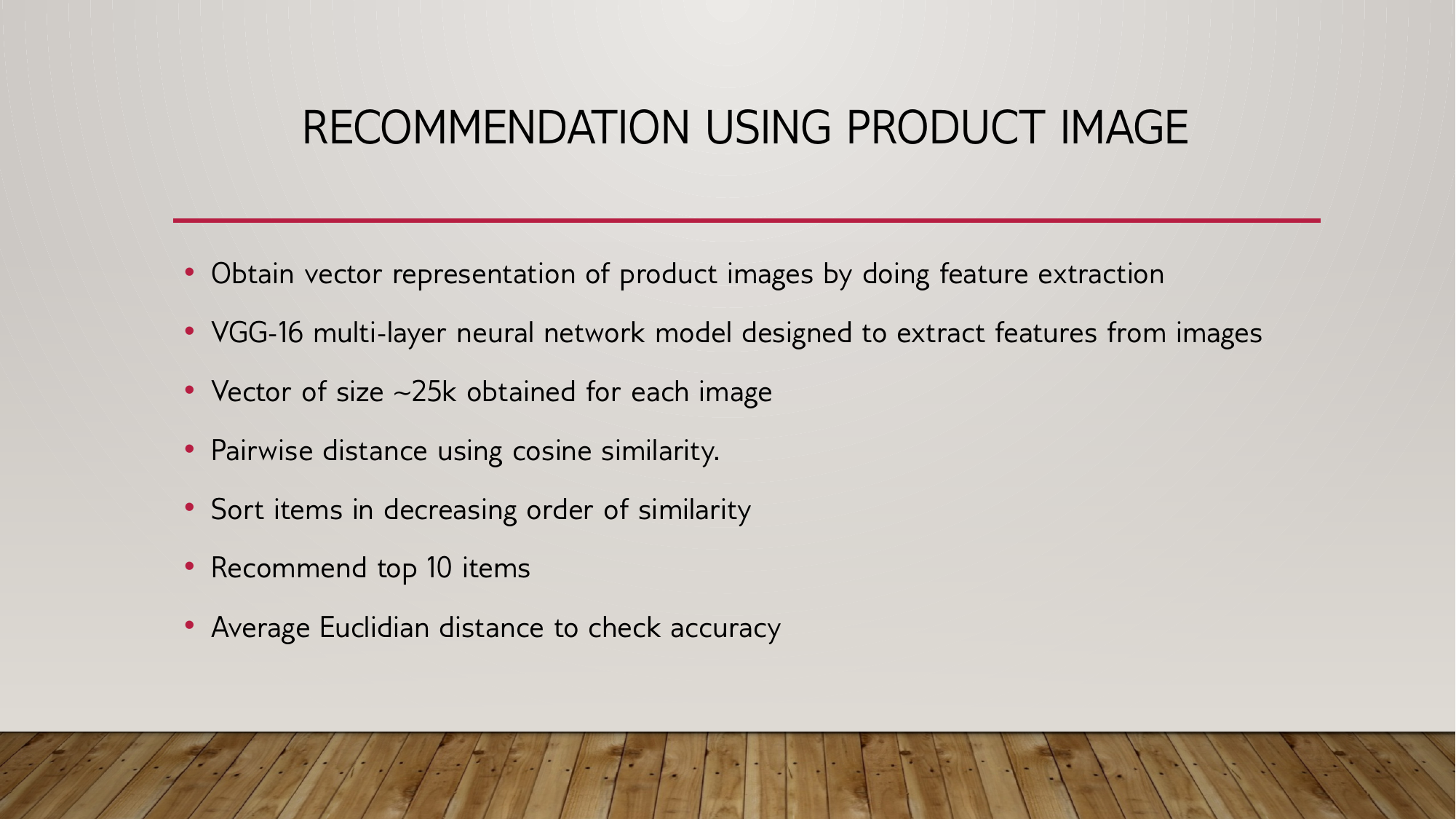

# RECOMMENDATION USING Product Image
Obtain vector representation of product images by doing feature extraction
VGG-16 multi-layer neural network model designed to extract features from images
Vector of size ~25k obtained for each image
Pairwise distance using cosine similarity.
Sort items in decreasing order of similarity
Recommend top 10 items
Average Euclidian distance to check accuracy